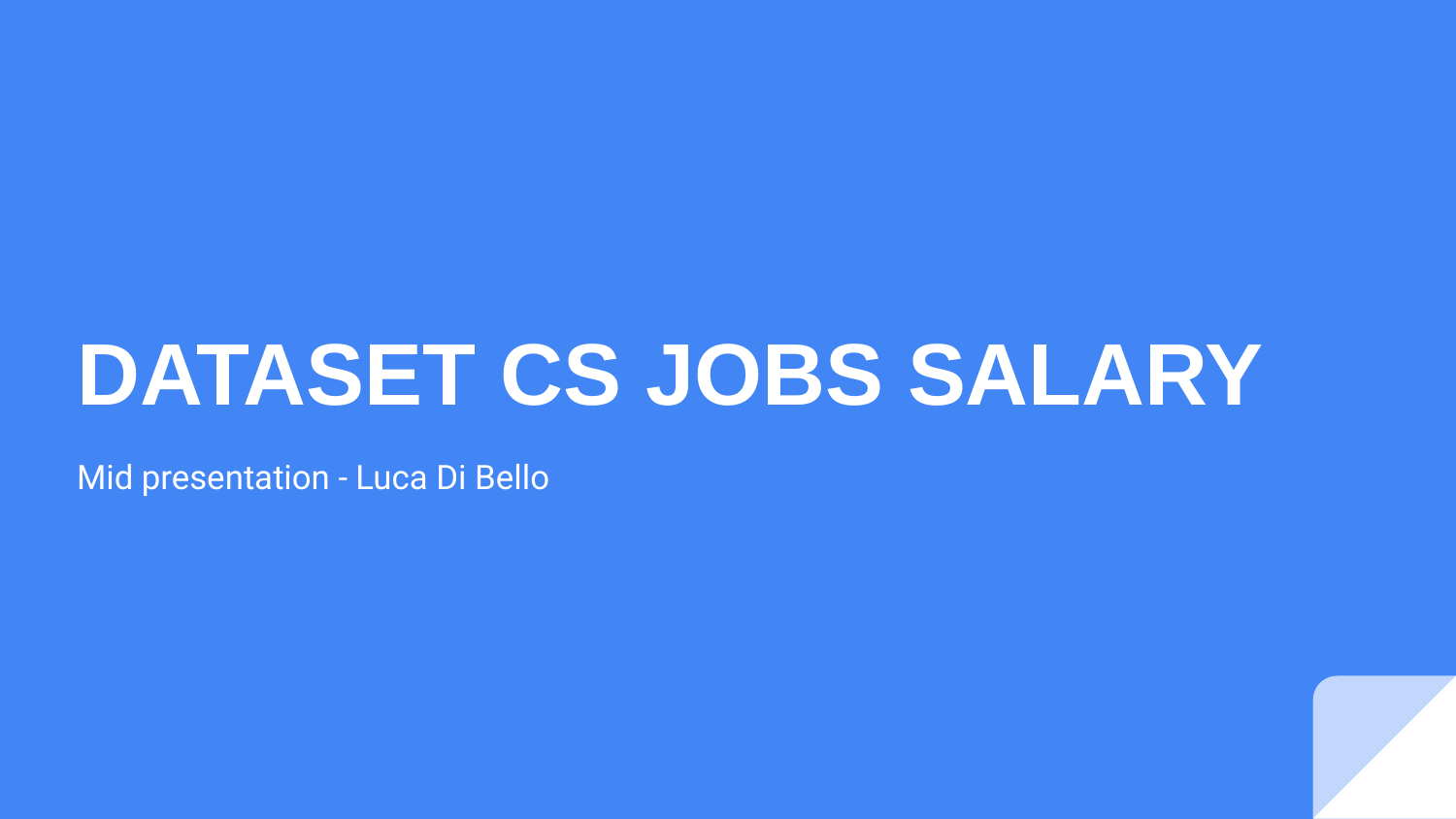

# DATASET CS JOBS SALARY
Mid presentation - Luca Di Bello